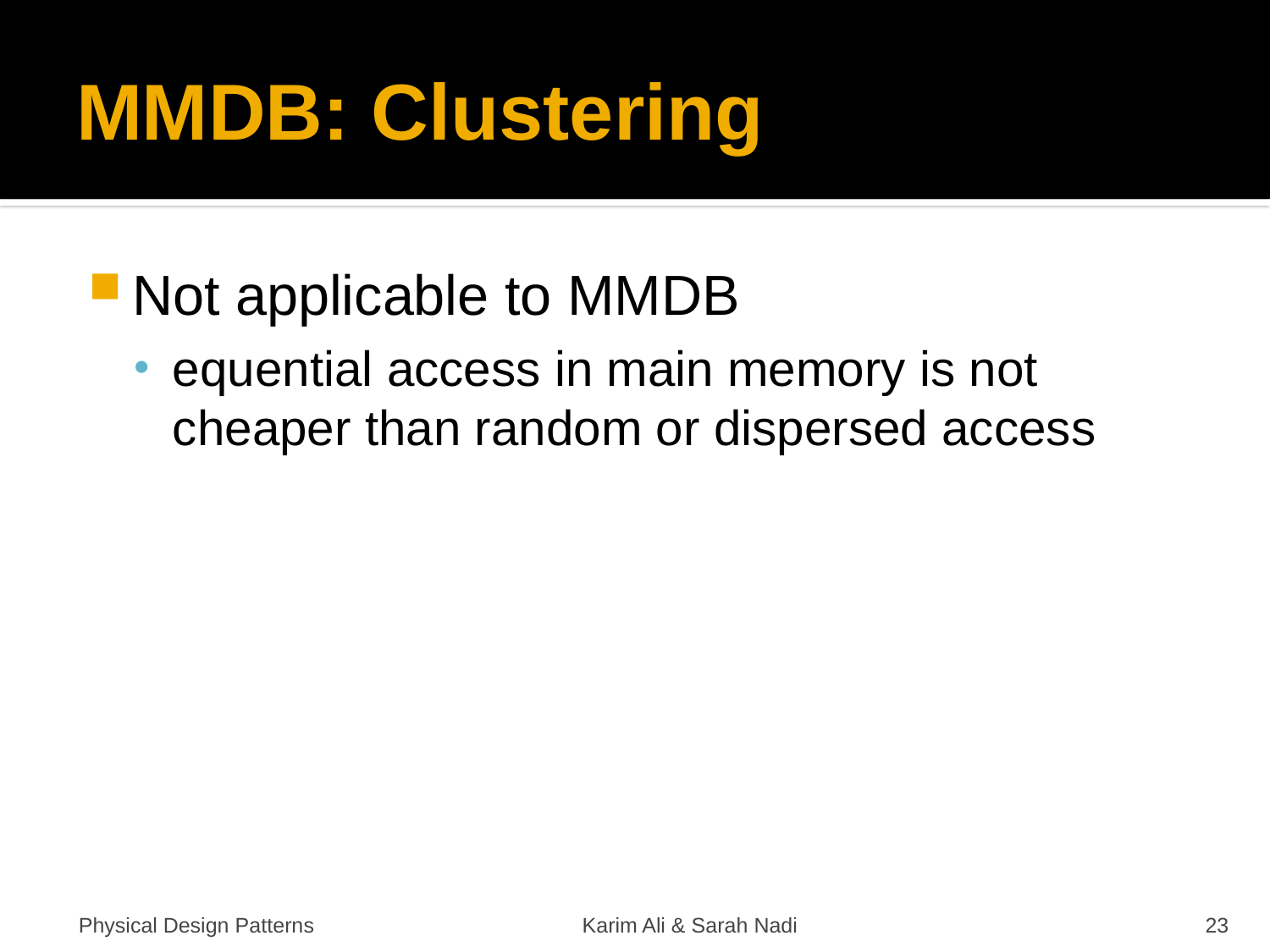

# MMDB: Clustering
Not applicable to MMDB
equential access in main memory is not cheaper than random or dispersed access
Physical Design Patterns
Karim Ali & Sarah Nadi
23